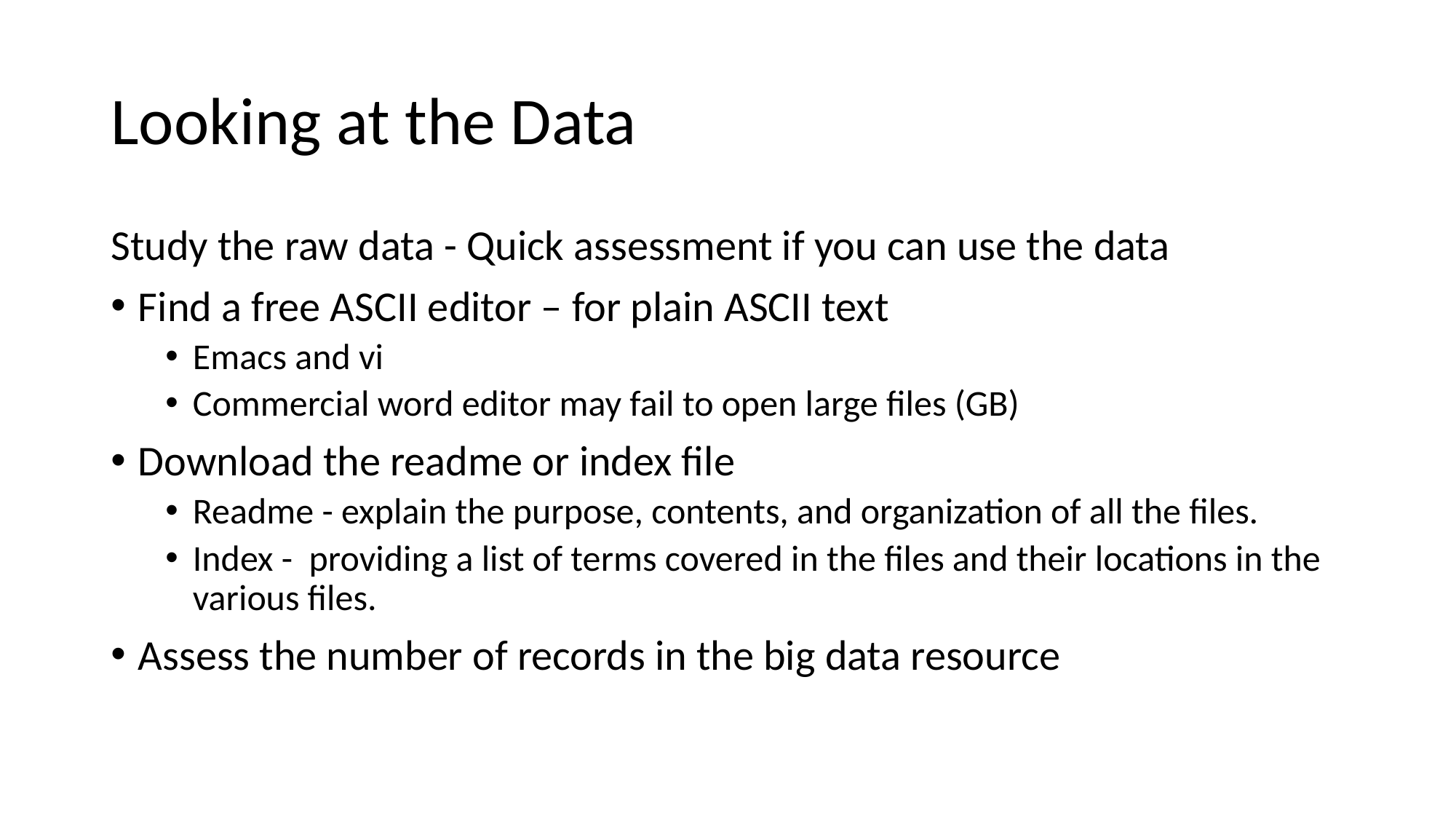

# Looking at the Data
Study the raw data - Quick assessment if you can use the data
Find a free ASCII editor – for plain ASCII text
Emacs and vi
Commercial word editor may fail to open large files (GB)
Download the readme or index file
Readme - explain the purpose, contents, and organization of all the files.
Index -  providing a list of terms covered in the files and their locations in the various files.
Assess the number of records in the big data resource